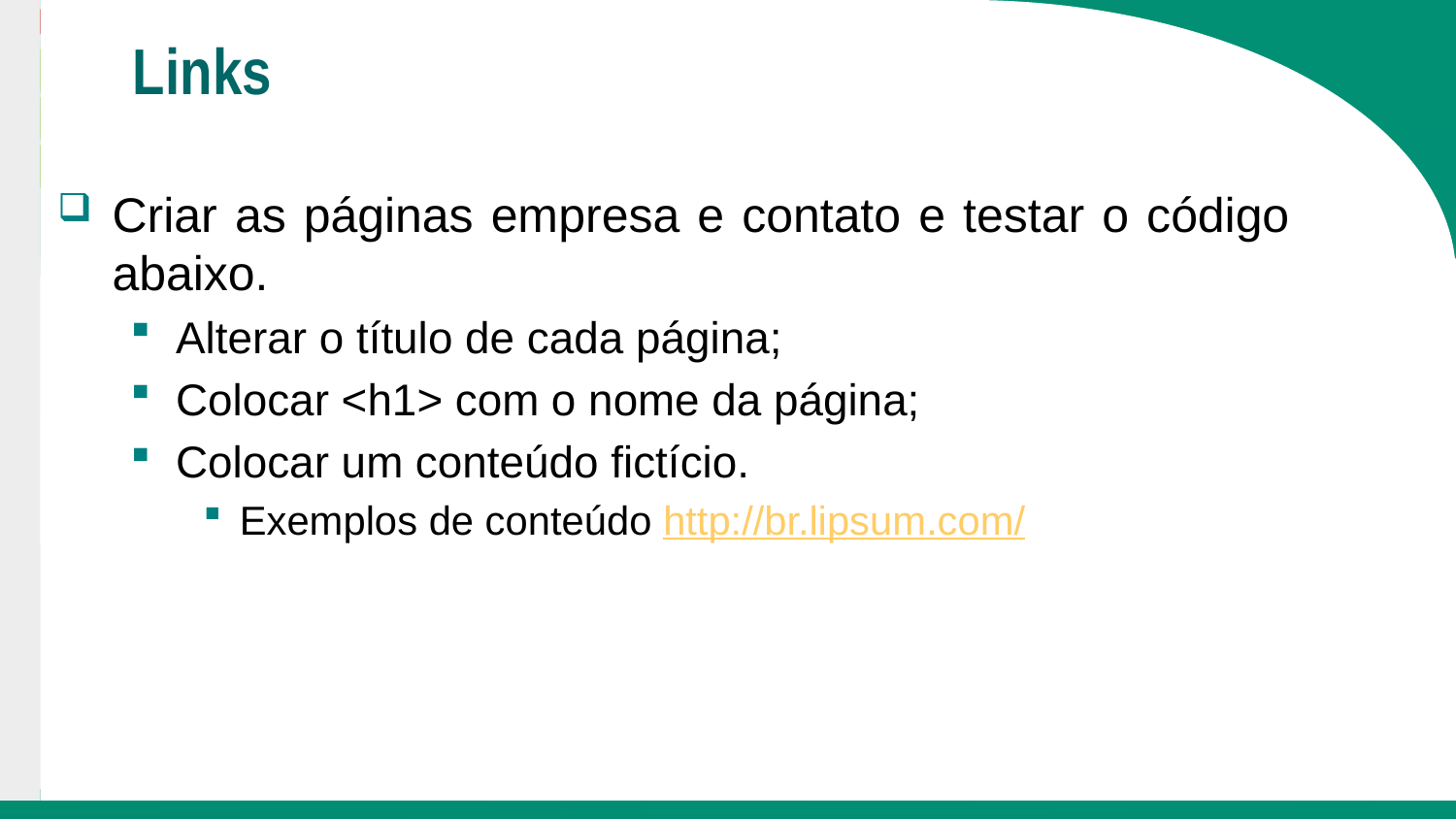

# Links
Criar as páginas empresa e contato e testar o código abaixo.
Alterar o título de cada página;
Colocar <h1> com o nome da página;
Colocar um conteúdo fictício.
Exemplos de conteúdo http://br.lipsum.com/